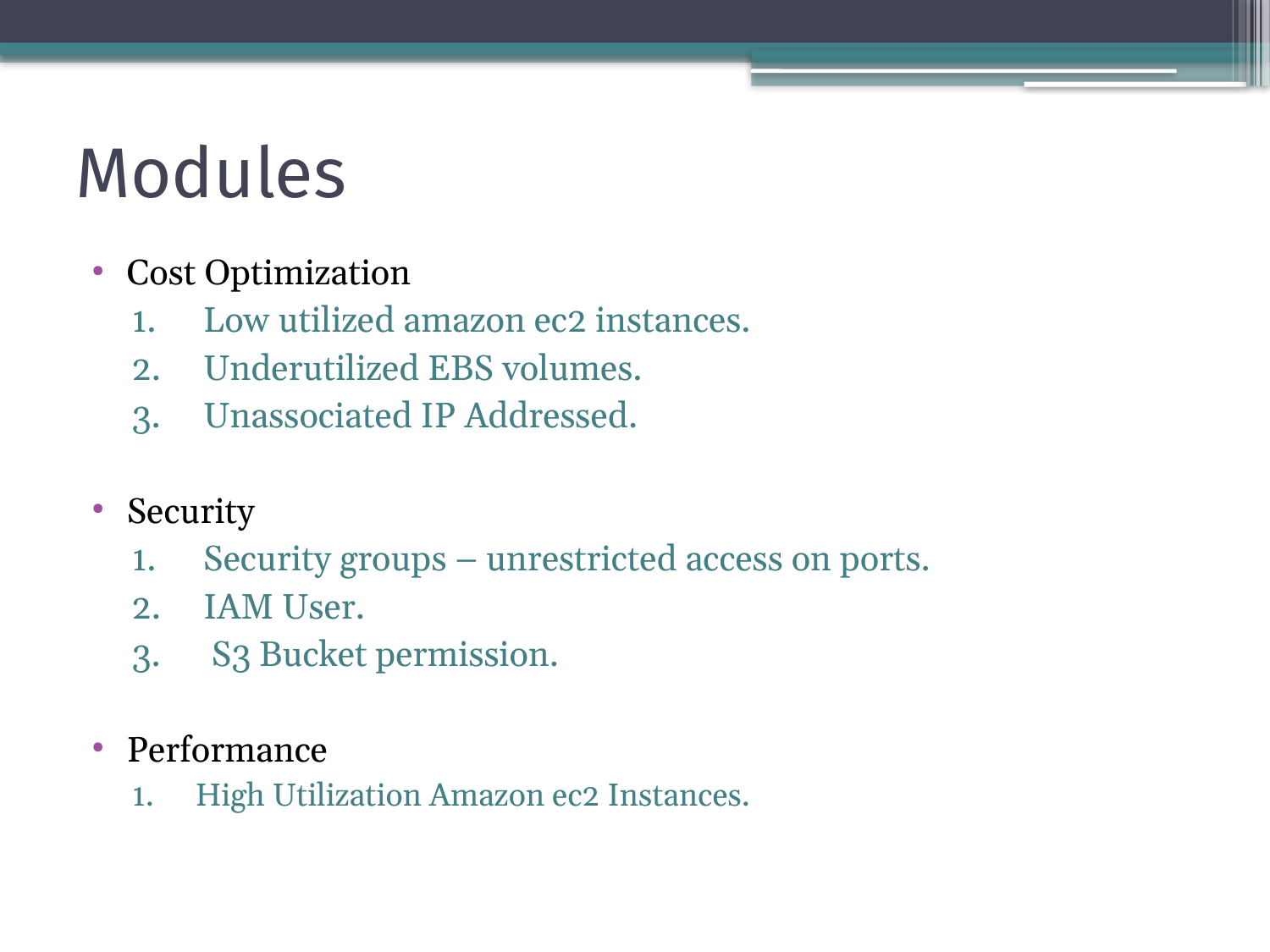

# Modules
Cost Optimization
Low utilized amazon ec2 instances.
Underutilized EBS volumes.
Unassociated IP Addressed.

Security
Security groups – unrestricted access on ports.
IAM User.
 S3 Bucket permission.

Performance
High Utilization Amazon ec2 Instances.